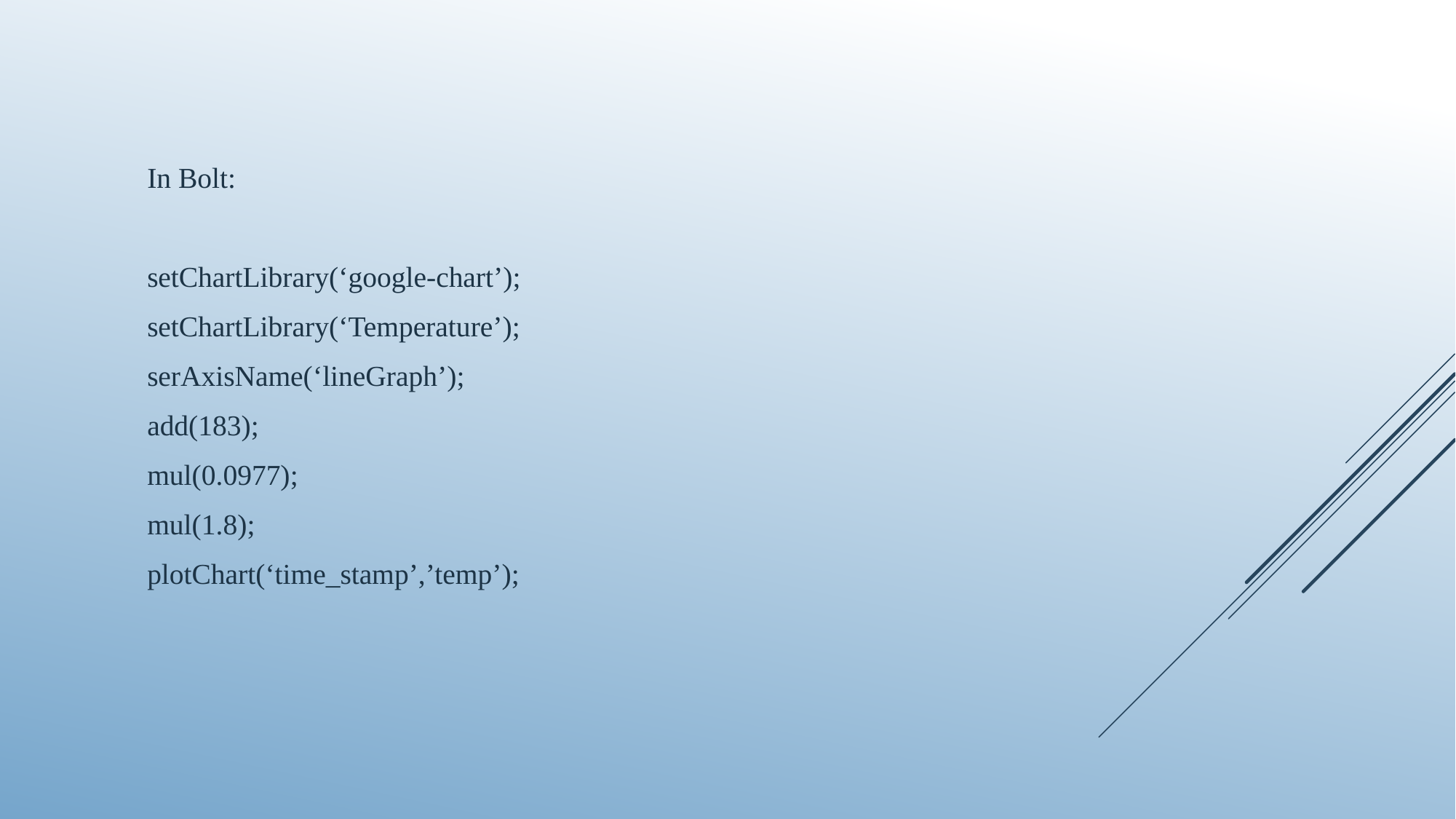

In Bolt:

setChartLibrary(‘google-chart’);
setChartLibrary(‘Temperature’);
serAxisName(‘lineGraph’);
add(183);
mul(0.0977);
mul(1.8);
plotChart(‘time_stamp’,’temp’);